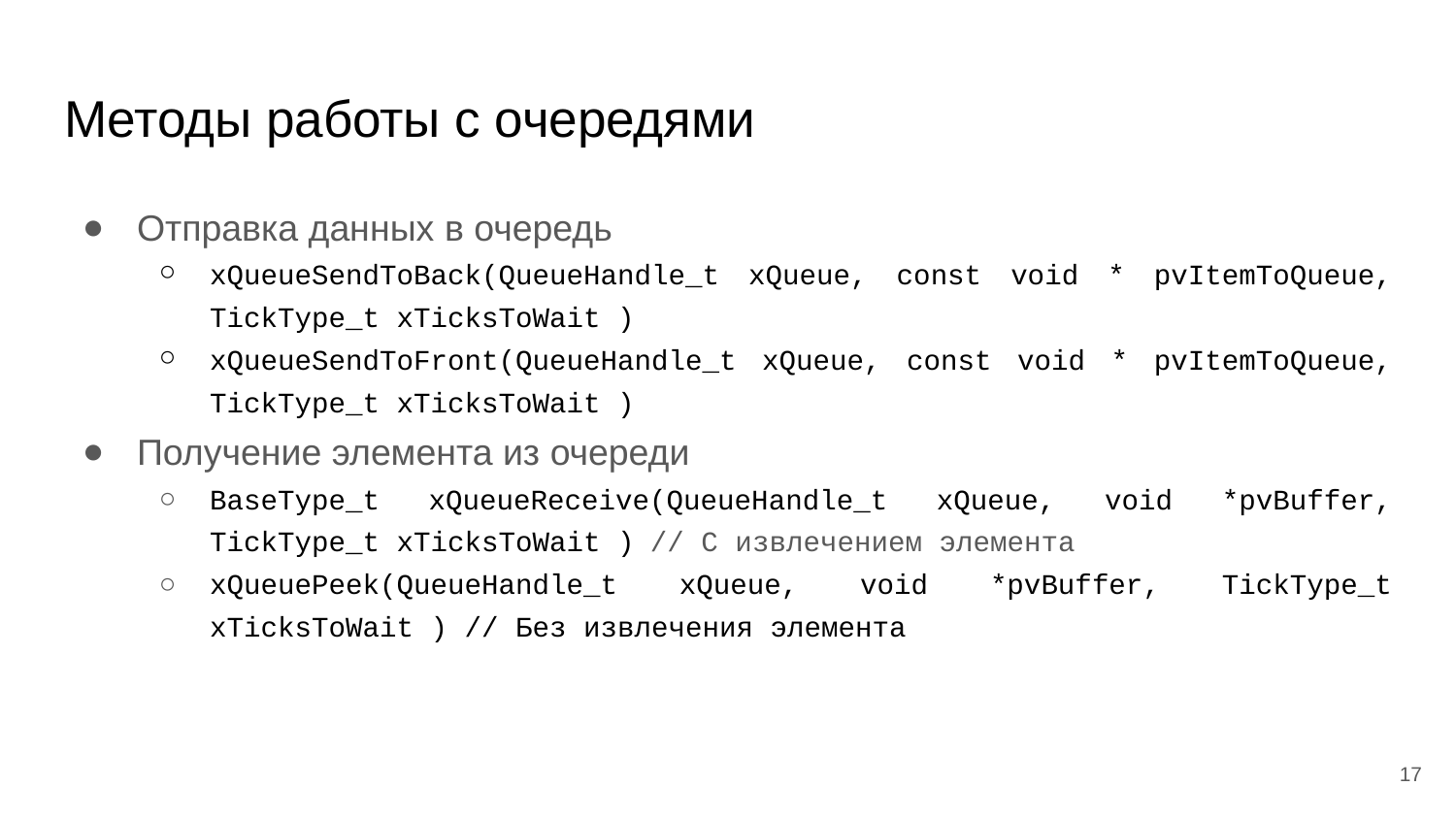

# Методы работы с очередями
Отправка данных в очередь
xQueueSendToBack(QueueHandle_t xQueue, const void * pvItemToQueue, TickType_t xTicksToWait )
xQueueSendToFront(QueueHandle_t xQueue, const void * pvItemToQueue, TickType_t xTicksToWait )
Получение элемента из очереди
BaseType_t xQueueReceive(QueueHandle_t xQueue, void *pvBuffer, TickType_t xTicksToWait )  // С извлечением элемента
xQueuePeek(QueueHandle_t xQueue, void *pvBuffer, TickType_t xTicksToWait ) // Без извлечения элемента
17